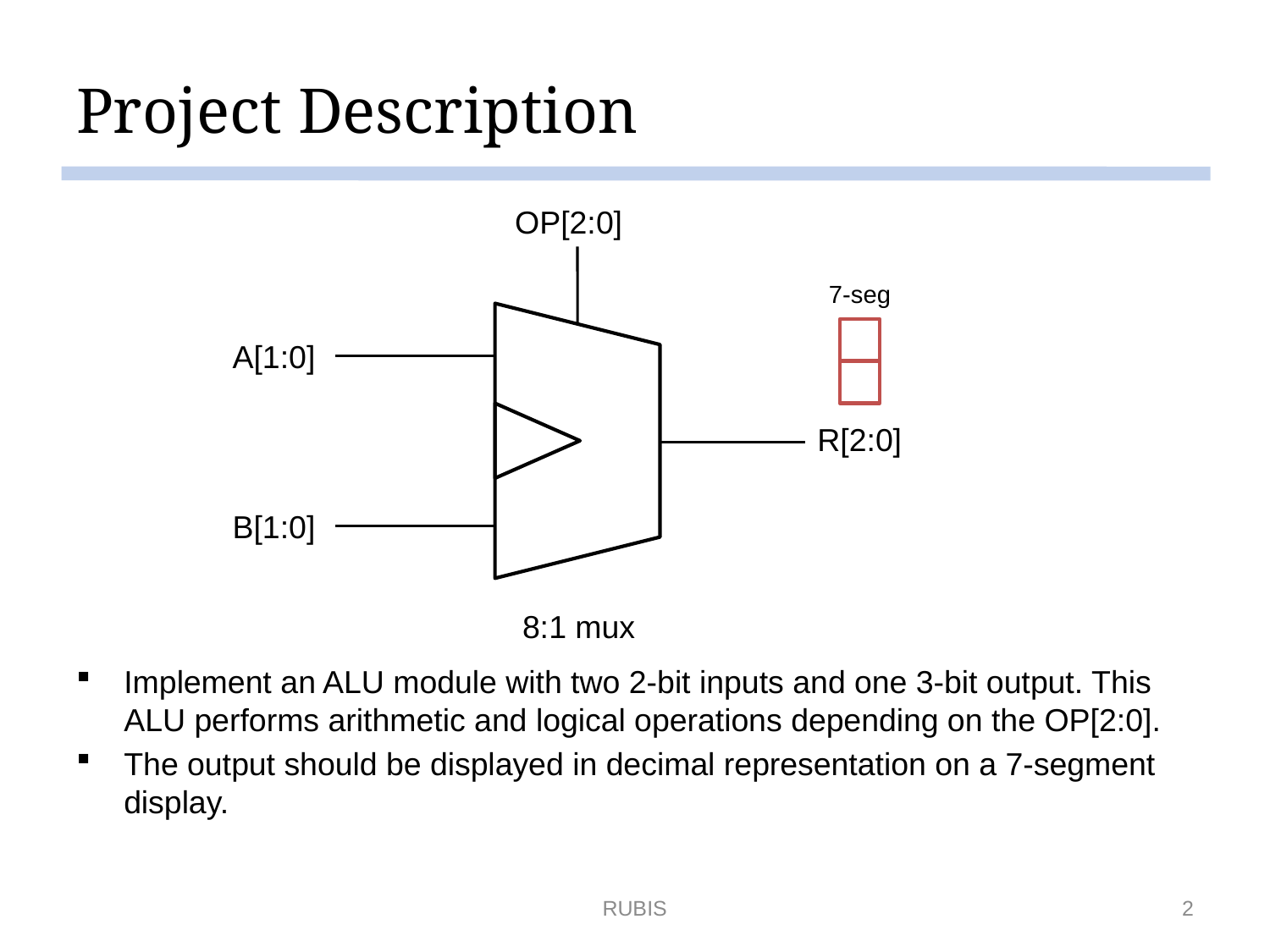

# Project Description
OP[2:0]
7-seg

A[1:0]
R[2:0]
B[1:0]
8:1 mux

Implement an ALU module with two 2-bit inputs and one 3-bit output. This ALU performs arithmetic and logical operations depending on the OP[2:0].
The output should be displayed in decimal representation on a 7-segment display.
RUBIS
2